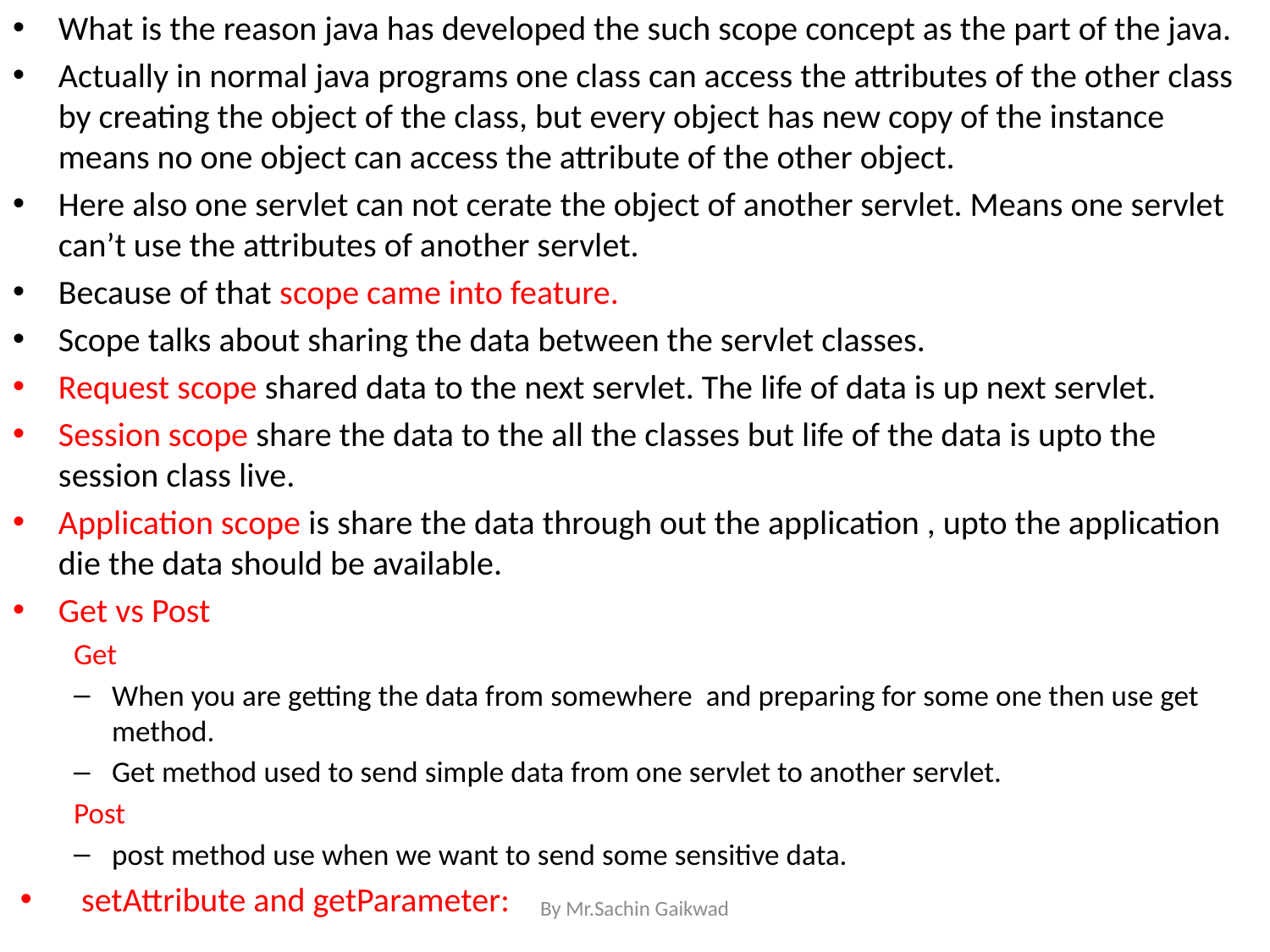

What is the reason java has developed the such scope concept as the part of the java.
Actually in normal java programs one class can access the attributes of the other class by creating the object of the class, but every object has new copy of the instance means no one object can access the attribute of the other object.
Here also one servlet can not cerate the object of another servlet. Means one servlet can’t use the attributes of another servlet.
Because of that scope came into feature.
Scope talks about sharing the data between the servlet classes.
Request scope shared data to the next servlet. The life of data is up next servlet.
Session scope share the data to the all the classes but life of the data is upto the  session class live.
Application scope is share the data through out the application , upto the application die the data should be available.
Get vs Post
Get
When you are getting the data from somewhere  and preparing for some one then use get method.
Get method used to send simple data from one servlet to another servlet.
Post
	post method use when we want to send some sensitive data.
setAttribute and getParameter:

By Mr.Sachin Gaikwad